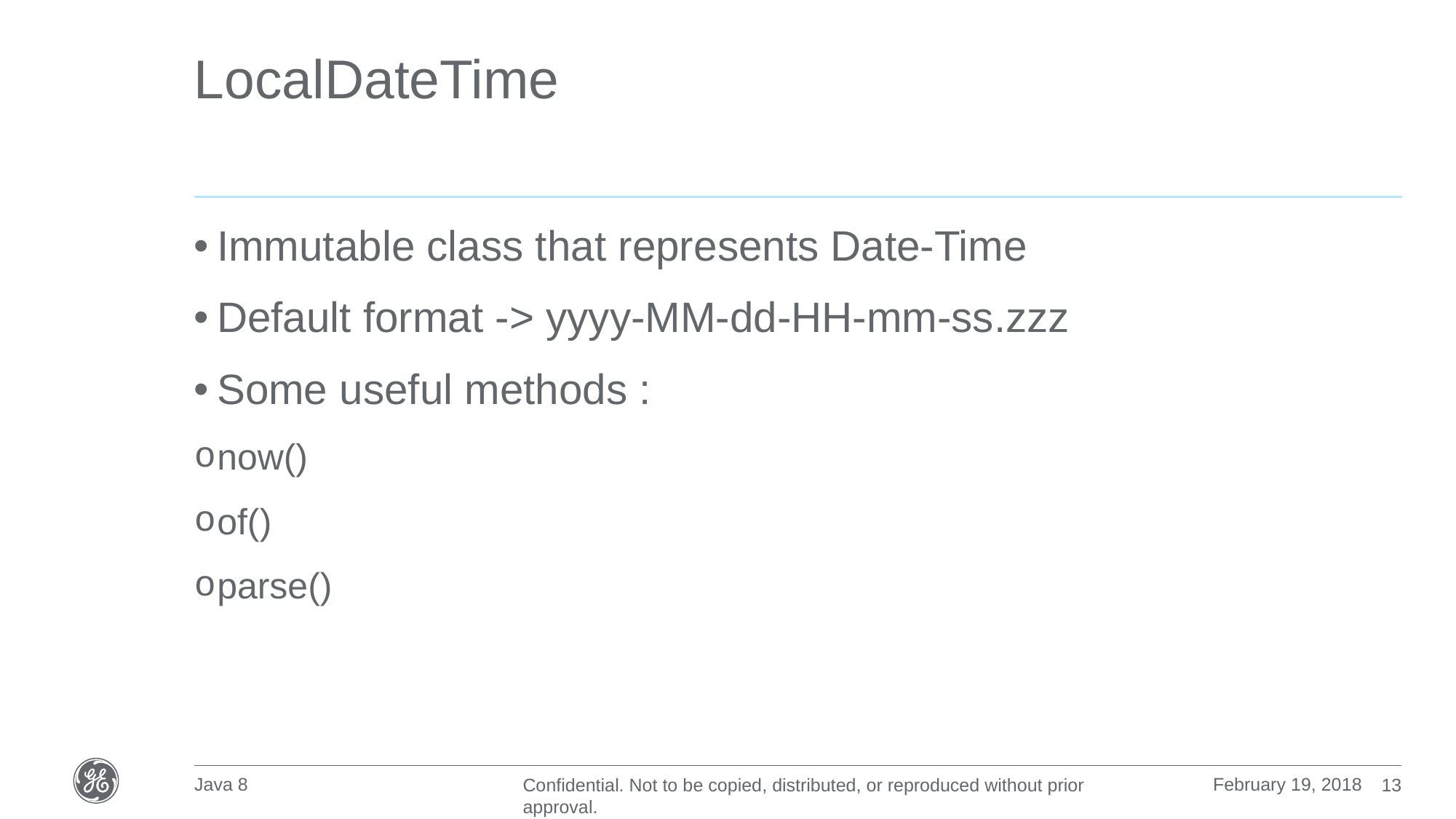

# LocalDateTime
Immutable class that represents Date-Time
Default format -> yyyy-MM-dd-HH-mm-ss.zzz
Some useful methods :
now()
of()
parse()

February 19, 2018
Java 8
13